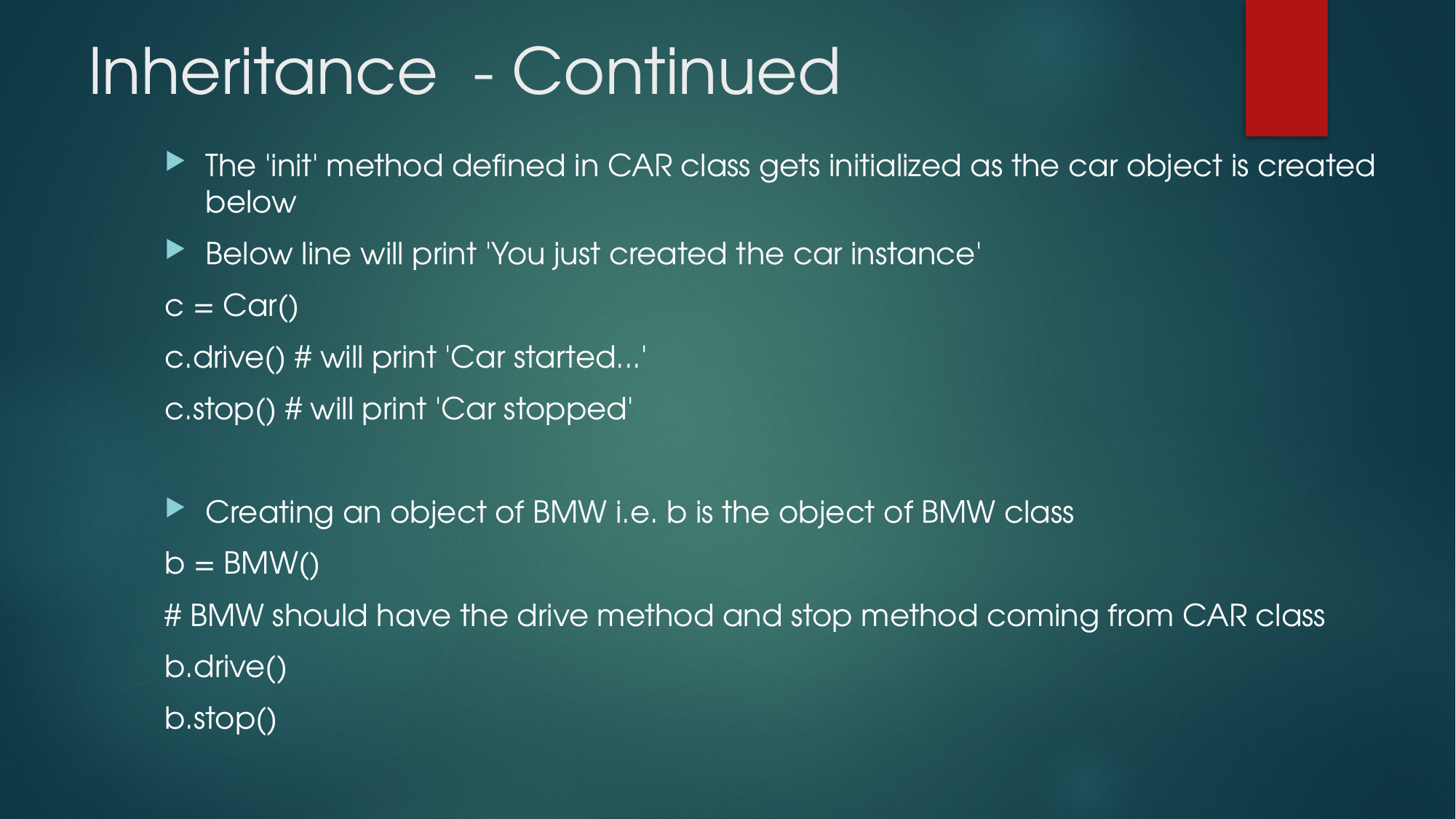

# Inheritance  - Continued
The 'init' method defined in CAR class gets initialized as the car object is created below
Below line will print 'You just created the car instance'
c = Car()
c.drive() # will print 'Car started...'
c.stop() # will print 'Car stopped'

Creating an object of BMW i.e. b is the object of BMW class
b = BMW()
# BMW should have the drive method and stop method coming from CAR class
b.drive()
b.stop()